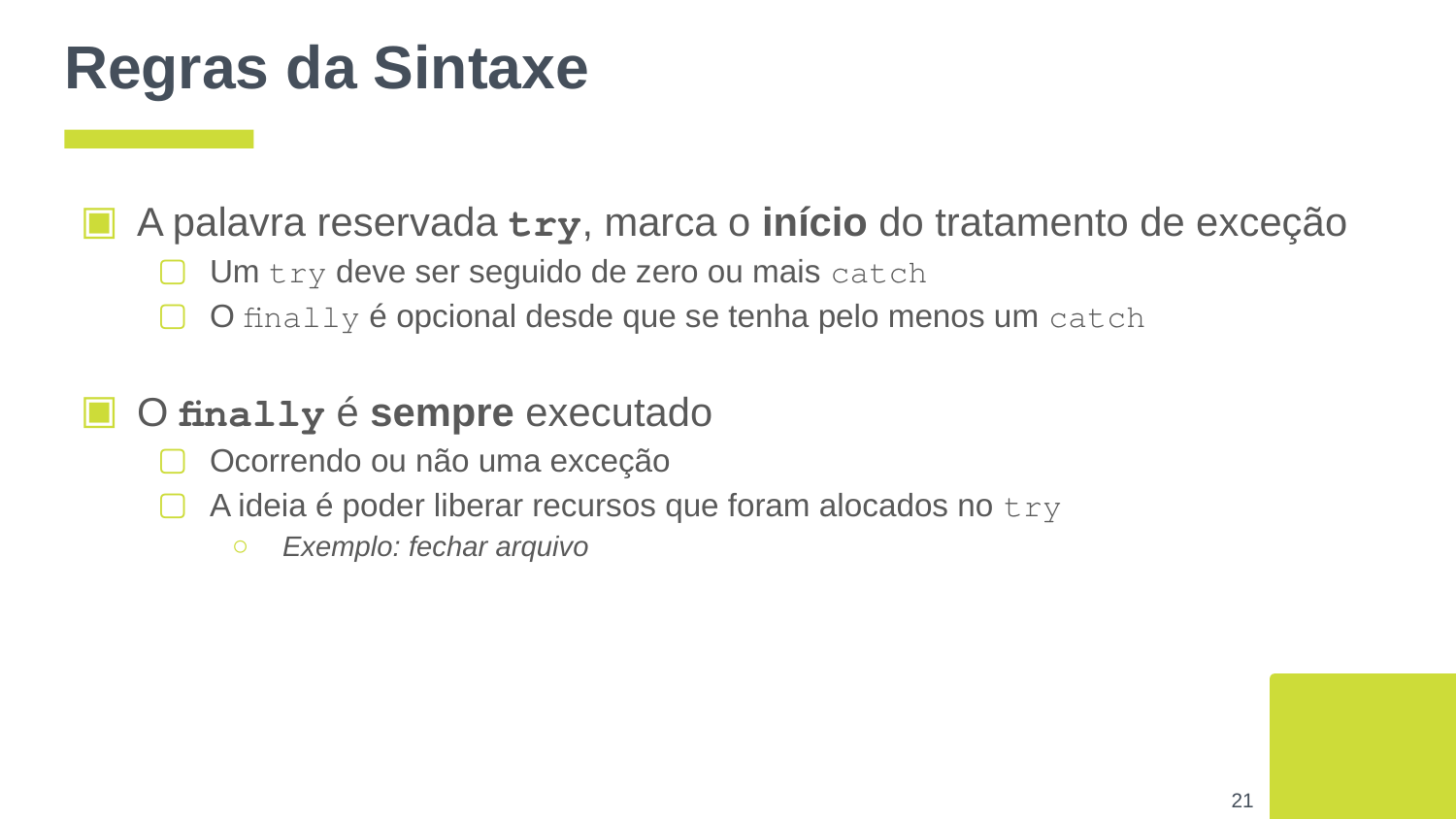

# Regras da Sintaxe
A palavra reservada try, marca o início do tratamento de exceção
Um try deve ser seguido de zero ou mais catch
O finally é opcional desde que se tenha pelo menos um catch
O finally é sempre executado
Ocorrendo ou não uma exceção
A ideia é poder liberar recursos que foram alocados no try
Exemplo: fechar arquivo
21